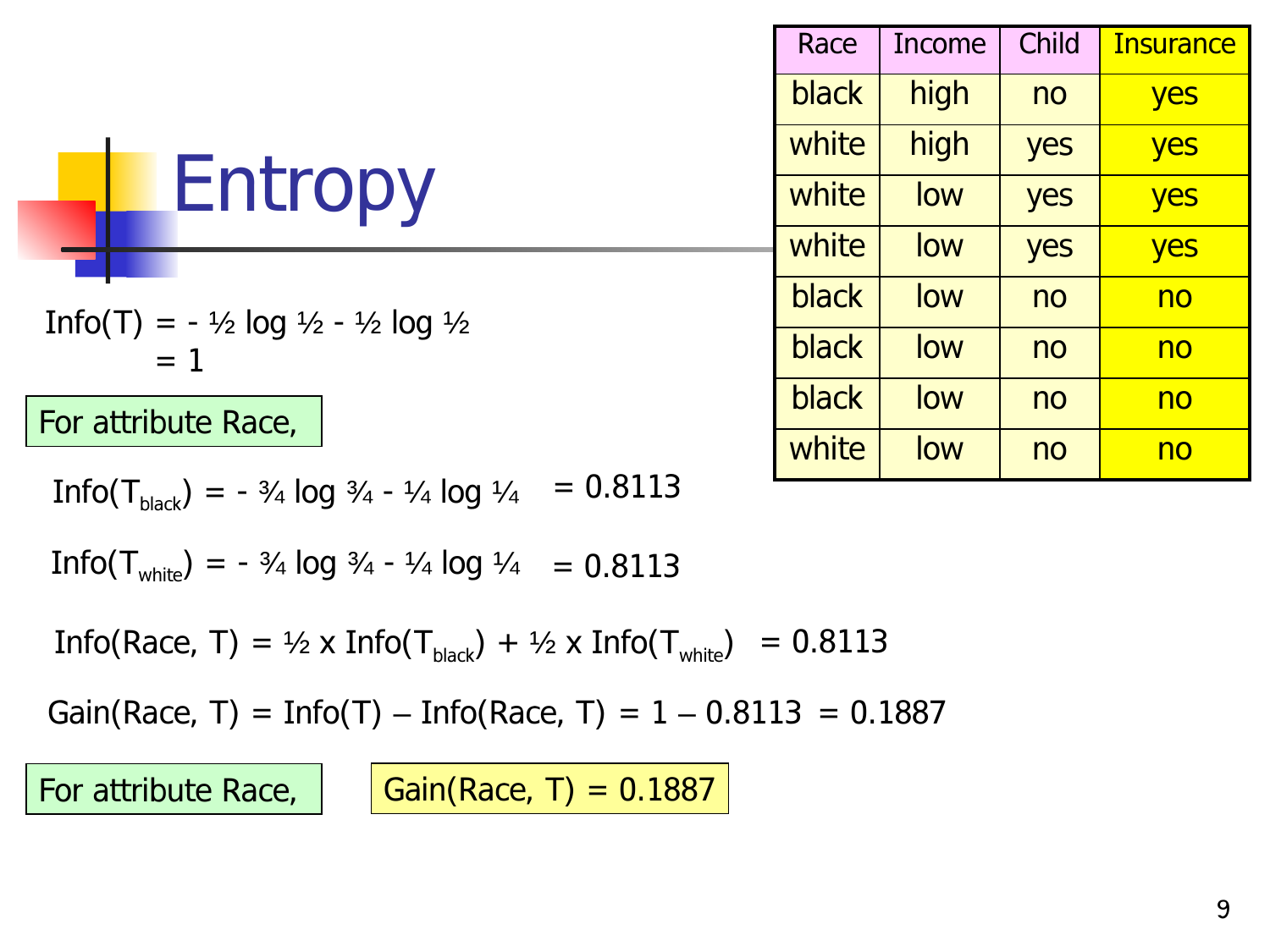

| Race | Income | Child | Insurance |
| --- | --- | --- | --- |
| black | high | no | yes |
| white | high | yes | yes |
| white | low | yes | yes |
| white | low | yes | yes |
| black | low | no | no |
| black | low | no | no |
| black | low | no | no |
| white | low | no | no |
# Entropy
Info(T) = - ½ log ½ - ½ log ½
           = 1
For attribute Race,
= 0.8113
Info(Tblack) = - ¾ log ¾ - ¼ log ¼
Info(Twhite) = - ¾ log ¾ - ¼ log ¼
= 0.8113
= 0.8113
Info(Race, T) = ½ x Info(Tblack) + ½ x Info(Twhite)
= 0.1887
Gain(Race, T) = Info(T) – Info(Race, T)
= 1 – 0.8113
Gain(Race, T) = 0.1887
For attribute Race,
9